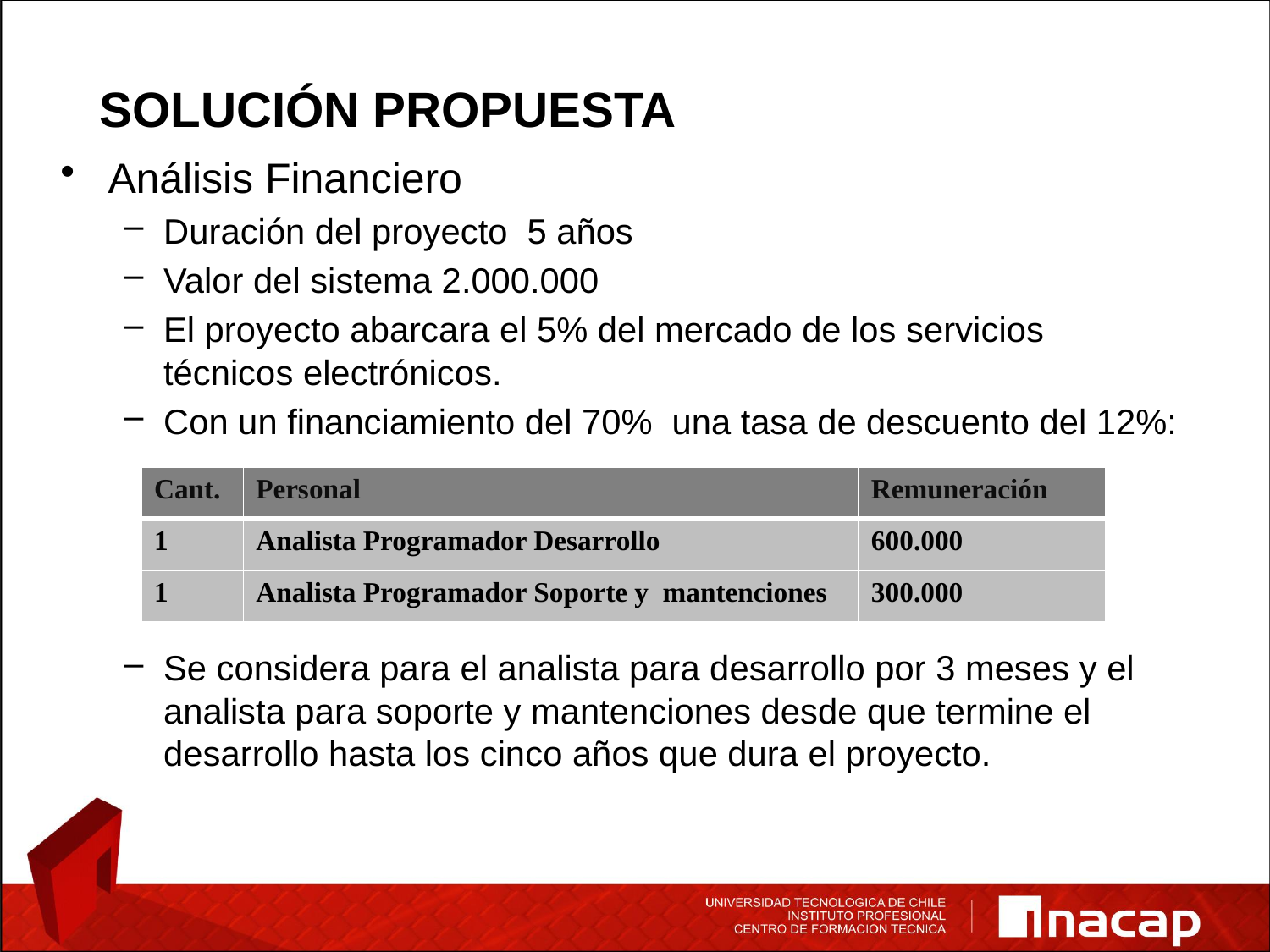

Solución propuesta
Análisis Financiero
Duración del proyecto  5 años
Valor del sistema 2.000.000
El proyecto abarcara el 5% del mercado de los servicios técnicos electrónicos.
Con un financiamiento del 70%  una tasa de descuento del 12%:

Se considera para el analista para desarrollo por 3 meses y el analista para soporte y mantenciones desde que termine el desarrollo hasta los cinco años que dura el proyecto.

| Cant. | Personal | Remuneración |
| --- | --- | --- |
| 1 | Analista Programador Desarrollo | 600.000 |
| 1 | Analista Programador Soporte y mantenciones | 300.000 |